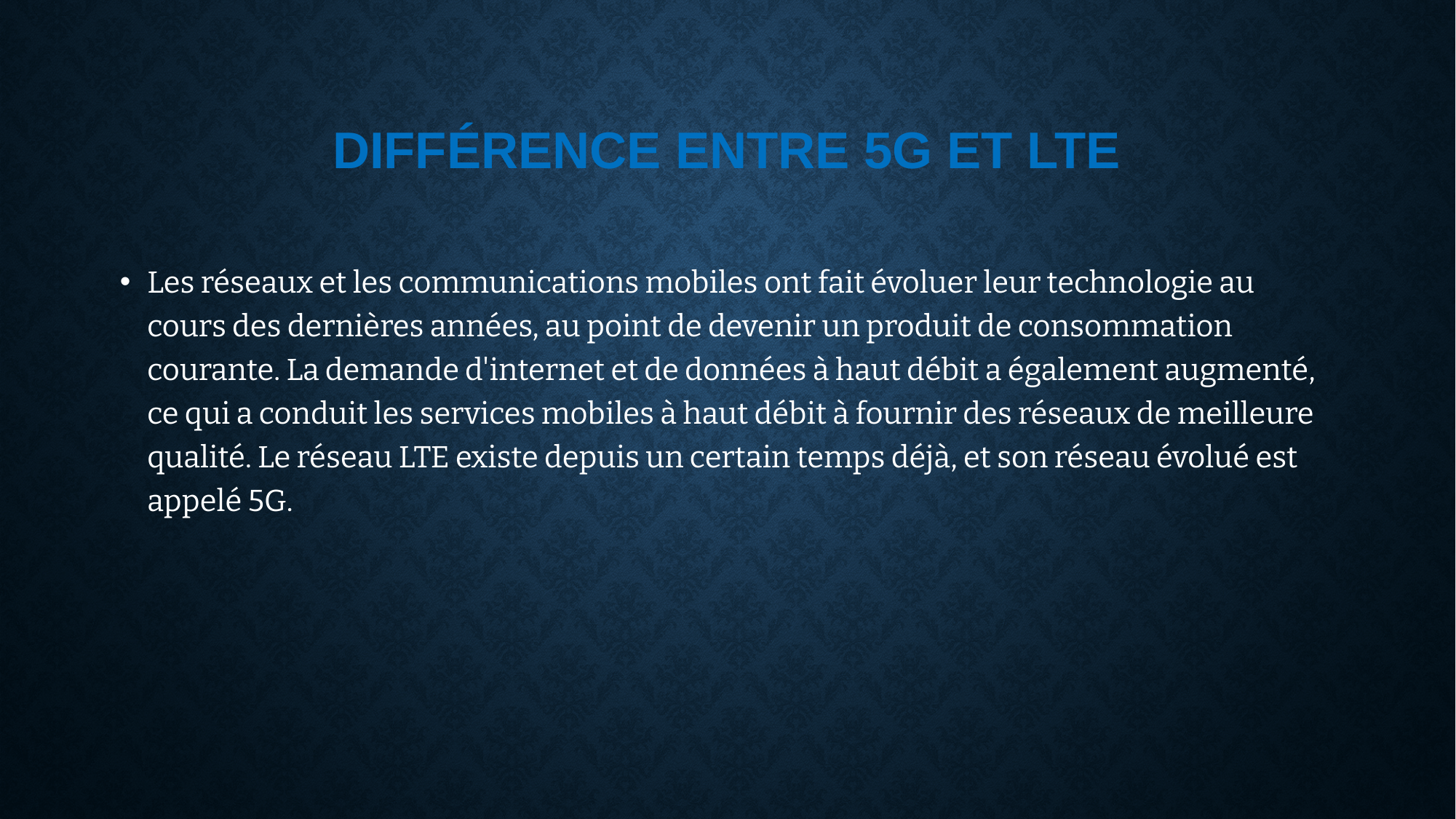

# Différence entre 5G et LTE
Les réseaux et les communications mobiles ont fait évoluer leur technologie au cours des dernières années, au point de devenir un produit de consommation courante. La demande d'internet et de données à haut débit a également augmenté, ce qui a conduit les services mobiles à haut débit à fournir des réseaux de meilleure qualité. Le réseau LTE existe depuis un certain temps déjà, et son réseau évolué est appelé 5G.